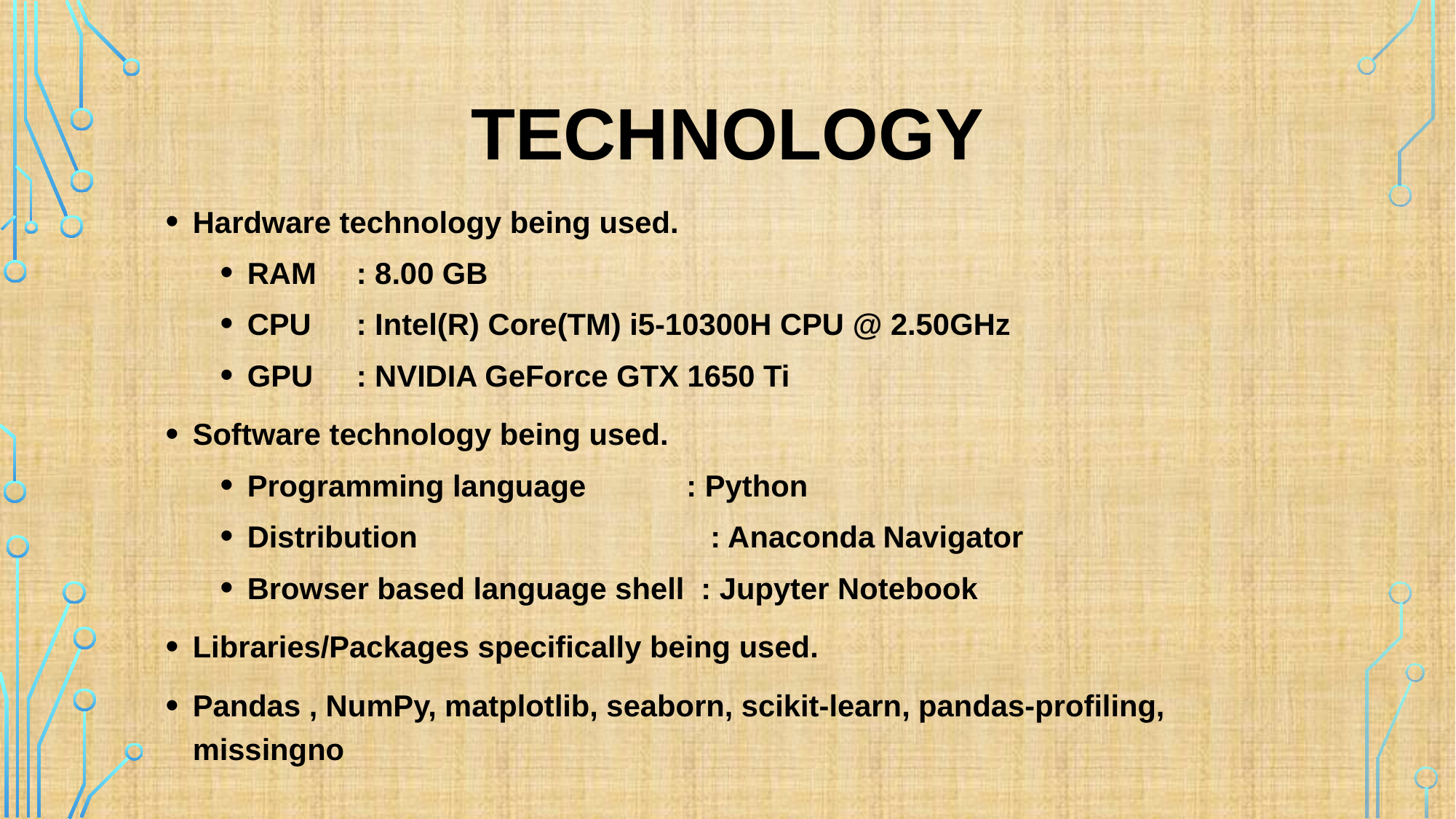

# Technology
Hardware technology being used.
RAM 	: 8.00 GB
CPU 	: Intel(R) Core(TM) i5-10300H CPU @ 2.50GHz
GPU 	: NVIDIA GeForce GTX 1650 Ti
Software technology being used.
Programming language            : Python
Distribution                                   : Anaconda Navigator
Browser based language shell  : Jupyter Notebook
Libraries/Packages specifically being used.
Pandas , NumPy, matplotlib, seaborn, scikit-learn, pandas-profiling, missingno